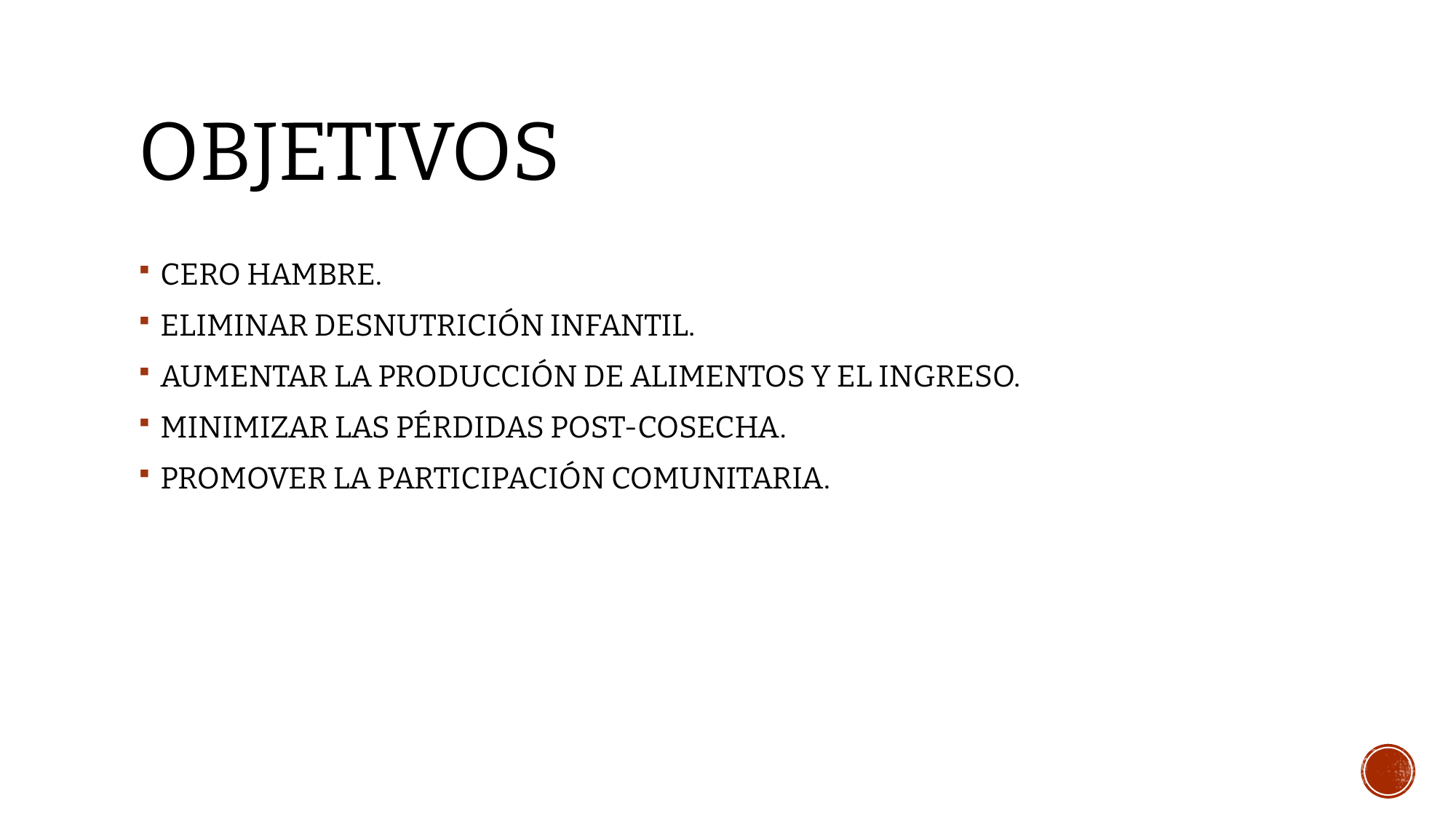

# OBJETIVOS
CERO HAMBRE.
ELIMINAR DESNUTRICIÓN INFANTIL.
AUMENTAR LA PRODUCCIÓN DE ALIMENTOS Y EL INGRESO.
MINIMIZAR LAS PÉRDIDAS POST-COSECHA.
PROMOVER LA PARTICIPACIÓN COMUNITARIA.